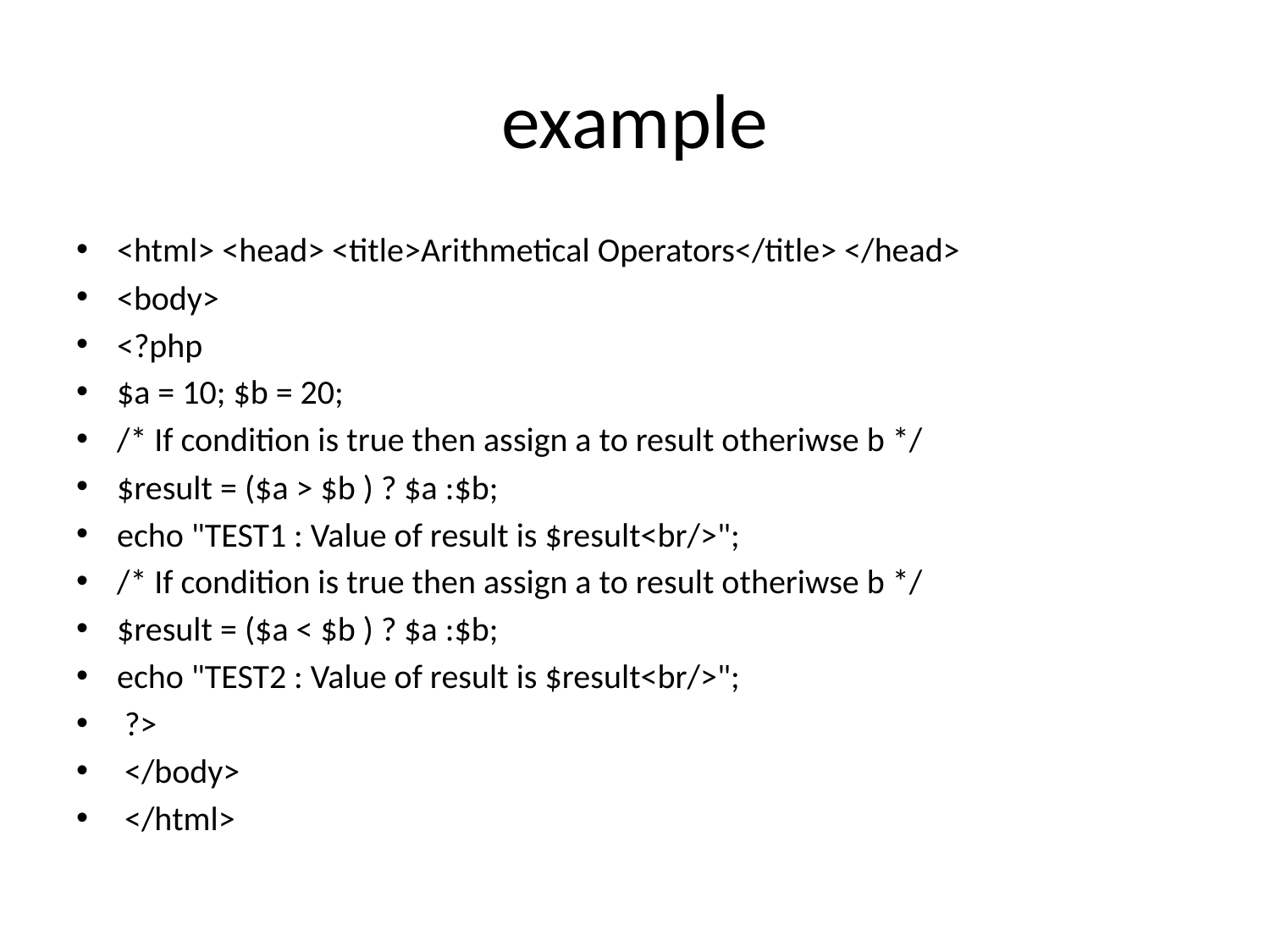

# example
<html> <head> <title>Arithmetical Operators</title> </head>
<body>
<?php
$a = 10; $b = 20;
/* If condition is true then assign a to result otheriwse b */
$result = ($a > $b ) ? $a :$b;
echo "TEST1 : Value of result is $result<br/>";
/* If condition is true then assign a to result otheriwse b */
$result = ($a < $b ) ? $a :$b;
echo "TEST2 : Value of result is $result<br/>";
 ?>
 </body>
 </html>